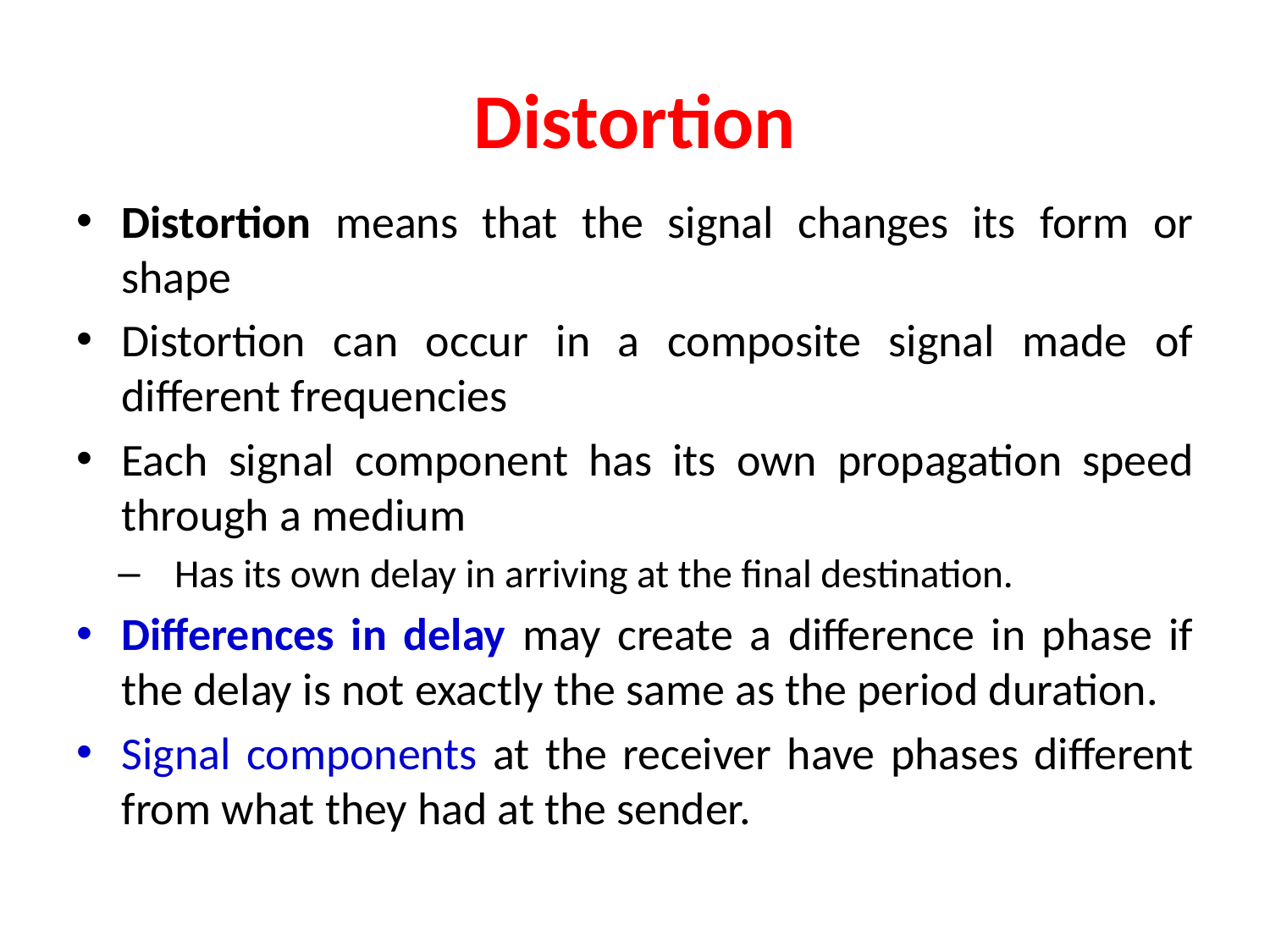

# Distortion
Distortion means that the signal changes its form or shape
Distortion can occur in a composite signal made of different frequencies
Each signal component has its own propagation speed through a medium
Has its own delay in arriving at the final destination.
Differences in delay may create a difference in phase if the delay is not exactly the same as the period duration.
Signal components at the receiver have phases different from what they had at the sender.